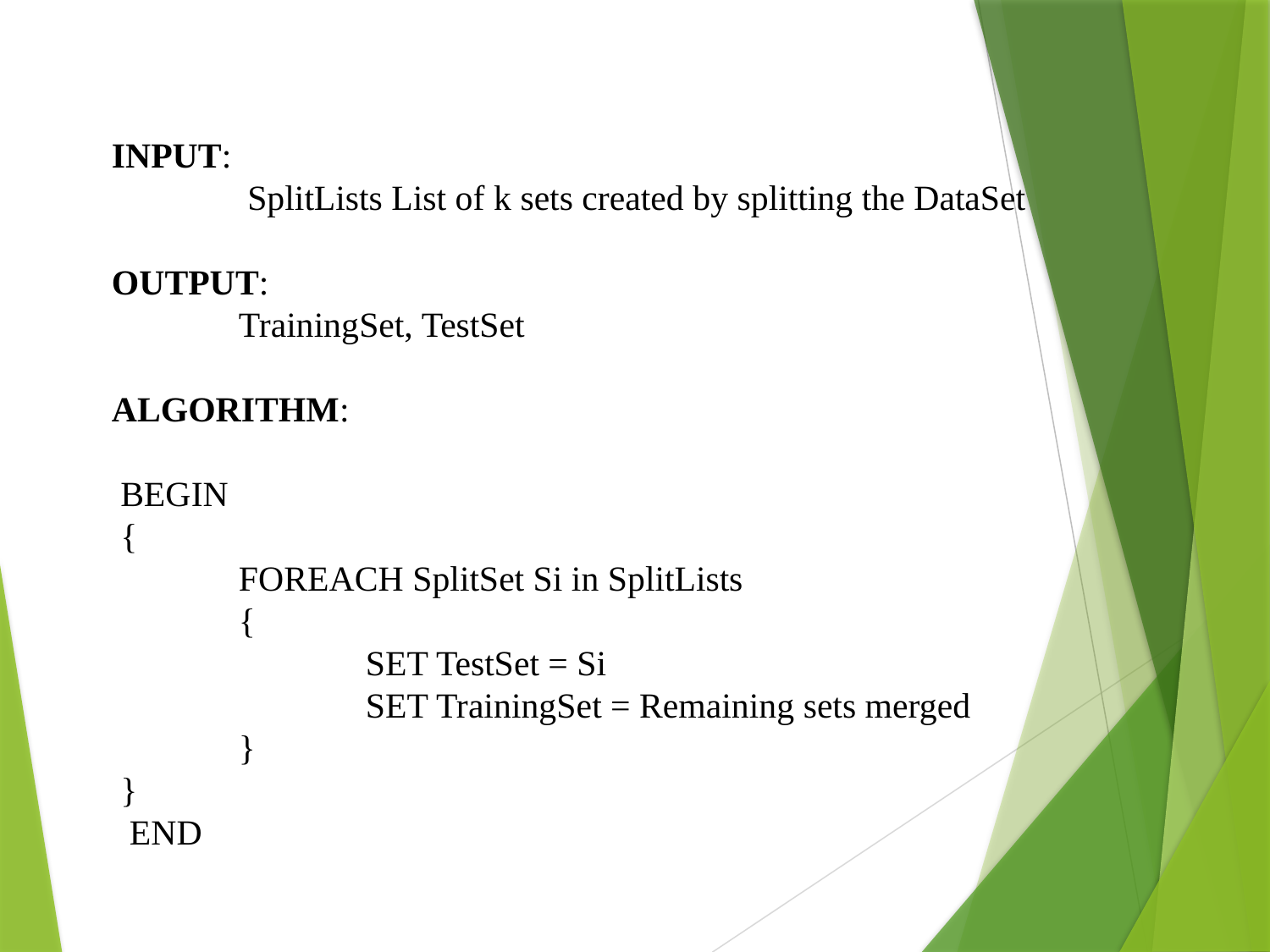

INPUT:
	 SplitLists List of k sets created by splitting the DataSet

OUTPUT:
	TrainingSet, TestSet

ALGORITHM:

 BEGIN
 {
 	FOREACH SplitSet Si in SplitLists
      	{
 		SET TestSet = Si
	 	SET TrainingSet = Remaining sets merged
       	}
 }
  END